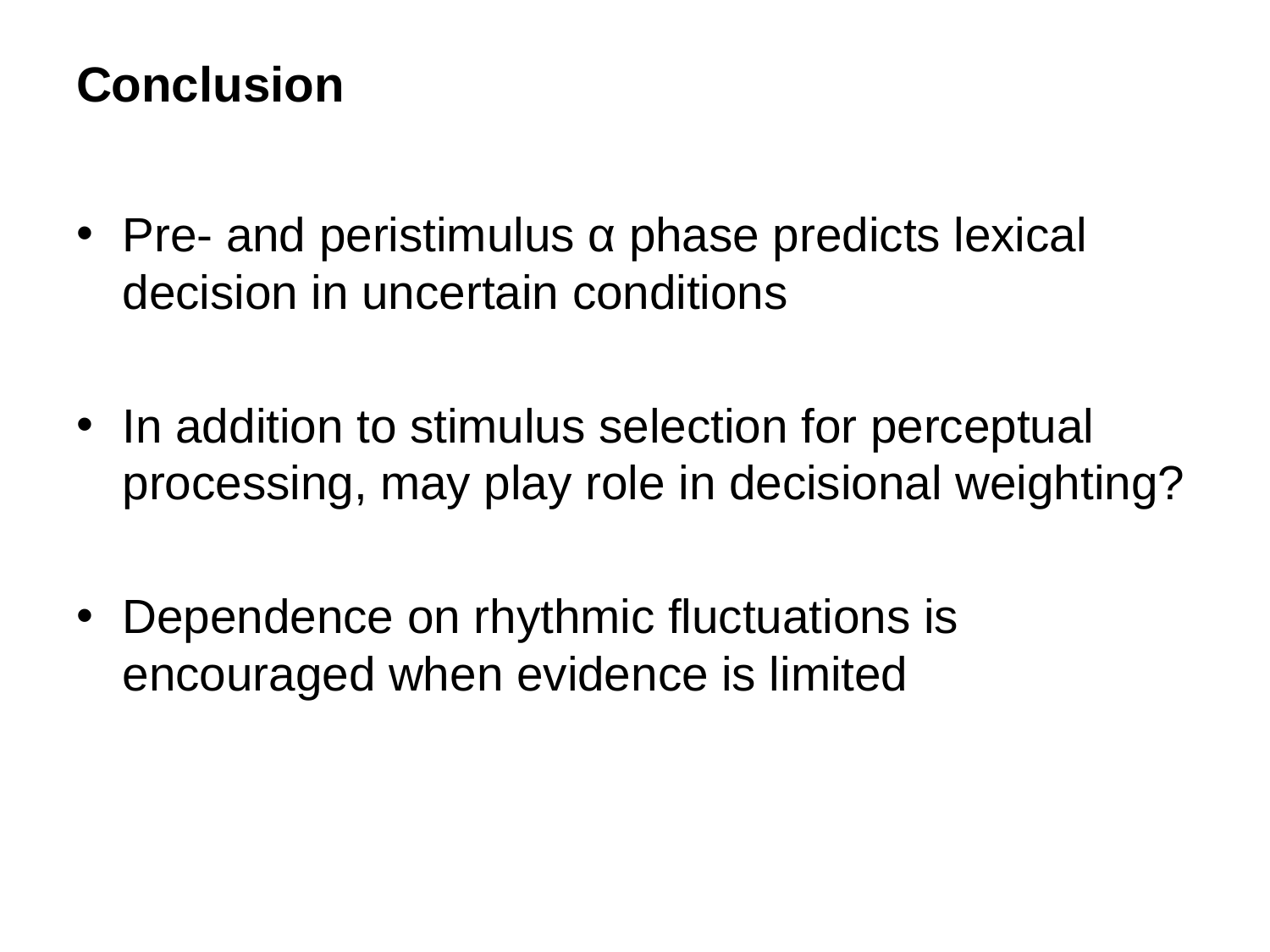

# Conclusion
Pre- and peristimulus α phase predicts lexical decision in uncertain conditions

In addition to stimulus selection for perceptual processing, may play role in decisional weighting?

Dependence on rhythmic fluctuations is encouraged when evidence is limited